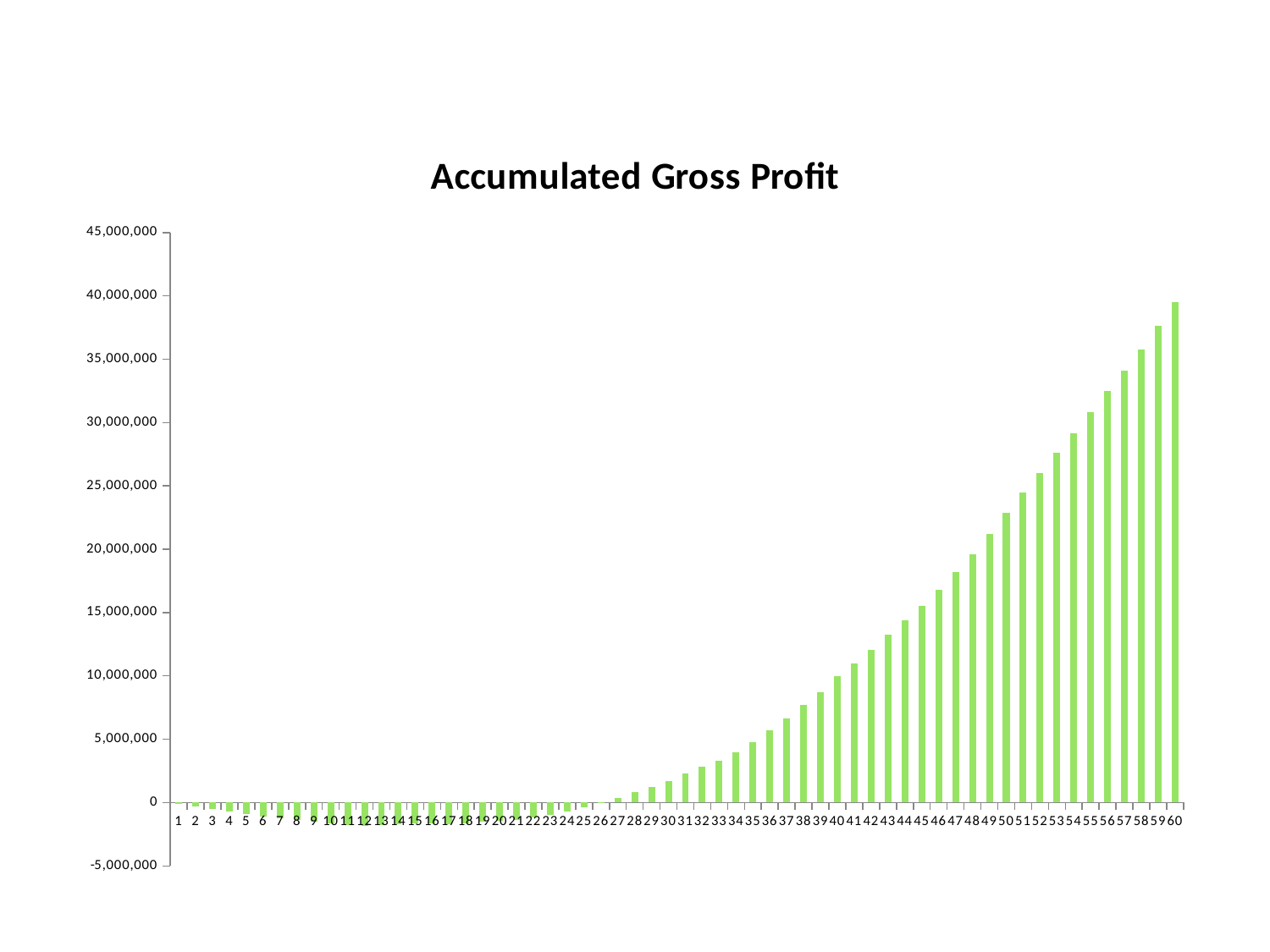

### Chart: Accumulated Gross Profit

| Category | Acc. Gross Profit |
|---|---|
| 1 | -118597.11599999992 |
| 2 | -298339.358 |
| 3 | -508376.08199999994 |
| 4 | -733463.1860000005 |
| 5 | -934358.8160000015 |
| 6 | -1077497.7520000006 |
| 7 | -1242878.8019999992 |
| 8 | -1379359.767999998 |
| 9 | -1508311.0959999955 |
| 10 | -1646260.8359999945 |
| 11 | -1758746.671999996 |
| 12 | -1830748.6959999967 |
| 13 | -1801124.1880000057 |
| 14 | -1700213.838000007 |
| 15 | -1671713.1220000098 |
| 16 | -1653726.2400000175 |
| 17 | -1687422.0620000209 |
| 18 | -1620623.0020000255 |
| 19 | -1522747.4460000293 |
| 20 | -1468304.6460000472 |
| 21 | -1376196.744000073 |
| 22 | -1189833.6760000833 |
| 23 | -953792.4020000538 |
| 24 | -723560.762000042 |
| 25 | -393922.4360000333 |
| 26 | 20393.1819999516 |
| 27 | 351020.5819999622 |
| 28 | 832261.4379999712 |
| 29 | 1225274.205999948 |
| 30 | 1707257.3479999593 |
| 31 | 2282059.0699999016 |
| 32 | 2835545.7319999523 |
| 33 | 3316988.799999998 |
| 34 | 3994320.3079999797 |
| 35 | 4773679.213999954 |
| 36 | 5676338.059999871 |
| 37 | 6656676.739999802 |
| 38 | 7744433.5259998 |
| 39 | 8746344.615999784 |
| 40 | 9952594.411999758 |
| 41 | 11006557.179999748 |
| 42 | 12071757.2019997 |
| 43 | 13224511.0639997 |
| 44 | 14368615.663999632 |
| 45 | 15551693.07799988 |
| 46 | 16779577.881999746 |
| 47 | 18172796.299999624 |
| 48 | 19586642.549999632 |
| 49 | 21227008.231999815 |
| 50 | 22897419.52999966 |
| 51 | 24451123.977999583 |
| 52 | 26045635.45799934 |
| 53 | 27594583.547999438 |
| 54 | 29164703.69399953 |
| 55 | 30820297.123999424 |
| 56 | 32474337.27799945 |
| 57 | 34090085.93399906 |
| 58 | 35750398.60399898 |
| 59 | 37637063.077999204 |
| 60 | 39525033.53199928 |